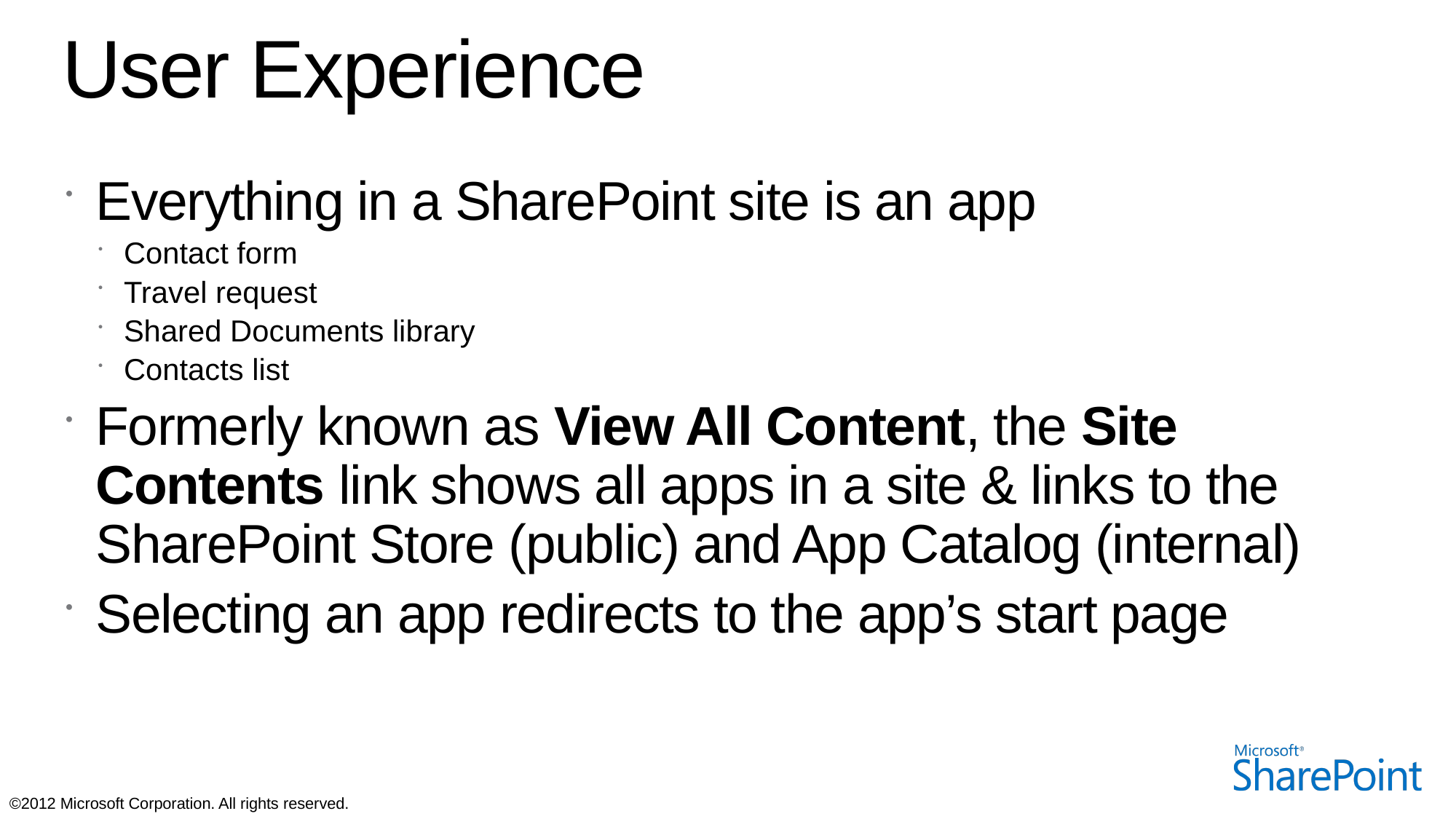

# User Experience
Everything in a SharePoint site is an app
Contact form
Travel request
Shared Documents library
Contacts list
Formerly known as View All Content, the Site Contents link shows all apps in a site & links to the SharePoint Store (public) and App Catalog (internal)
Selecting an app redirects to the app’s start page